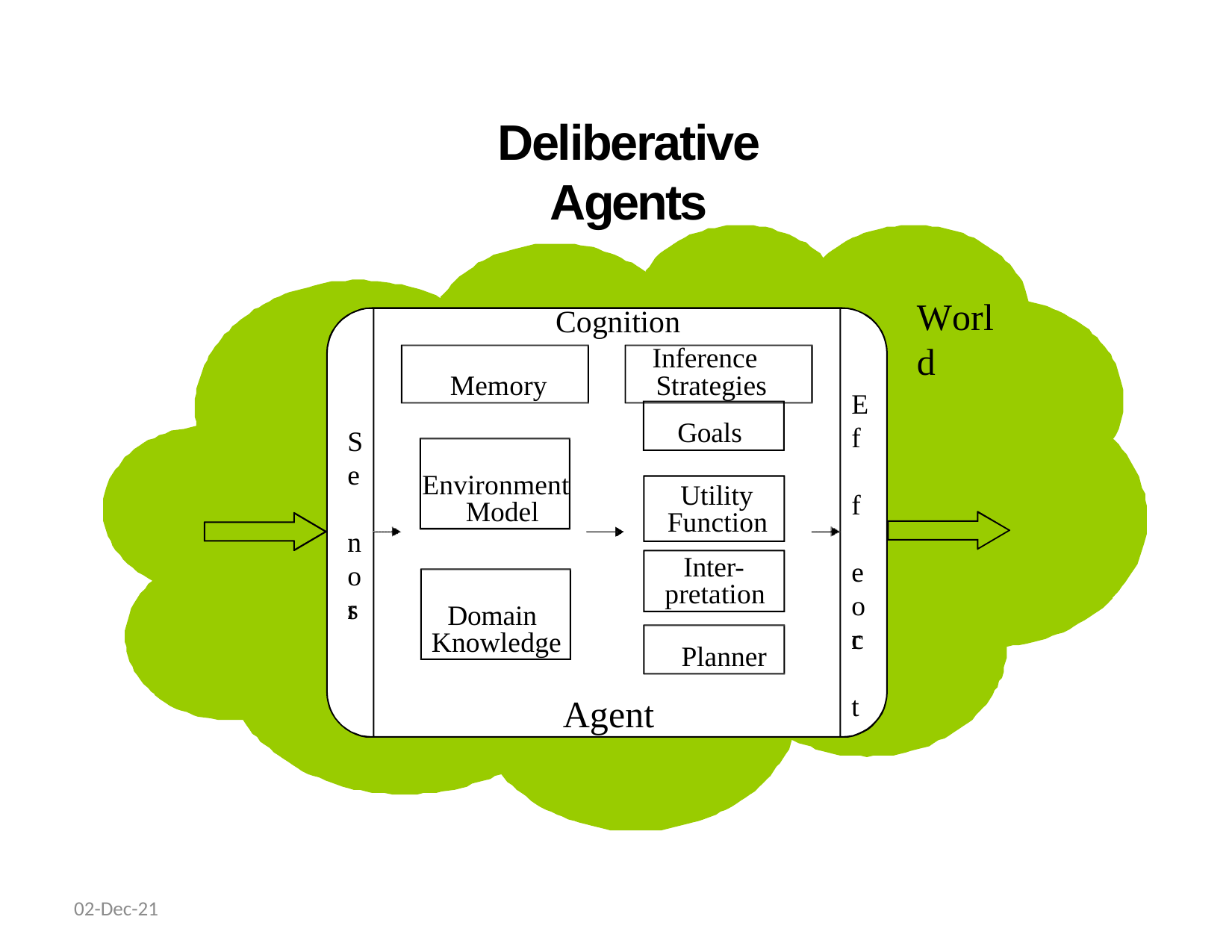

# Deliberative Agents

World
Cognition
Inference  Strategies
Goals

Memory
E
f  f  e  c  t

S
e  n  s

Environment  Model
Utility  Function
Inter-  pretation

o

o
r
Domain  Knowledge
r

Planner
Agent
02-Dec-21